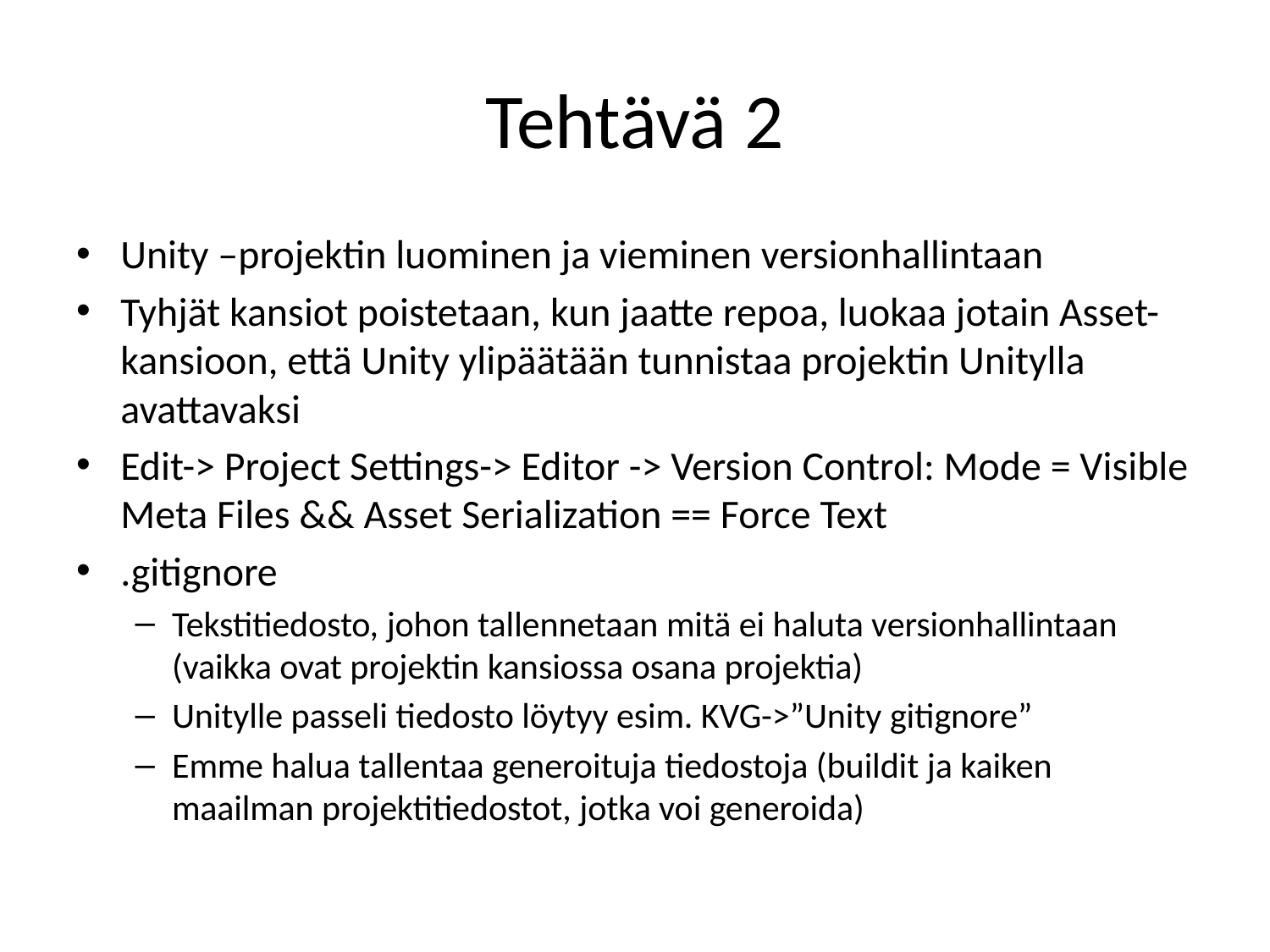

# Tehtävä 2
Unity –projektin luominen ja vieminen versionhallintaan
Tyhjät kansiot poistetaan, kun jaatte repoa, luokaa jotain Asset-kansioon, että Unity ylipäätään tunnistaa projektin Unitylla avattavaksi
Edit-> Project Settings-> Editor -> Version Control: Mode = Visible Meta Files && Asset Serialization == Force Text
.gitignore
Tekstitiedosto, johon tallennetaan mitä ei haluta versionhallintaan (vaikka ovat projektin kansiossa osana projektia)
Unitylle passeli tiedosto löytyy esim. KVG->”Unity gitignore”
Emme halua tallentaa generoituja tiedostoja (buildit ja kaiken maailman projektitiedostot, jotka voi generoida)